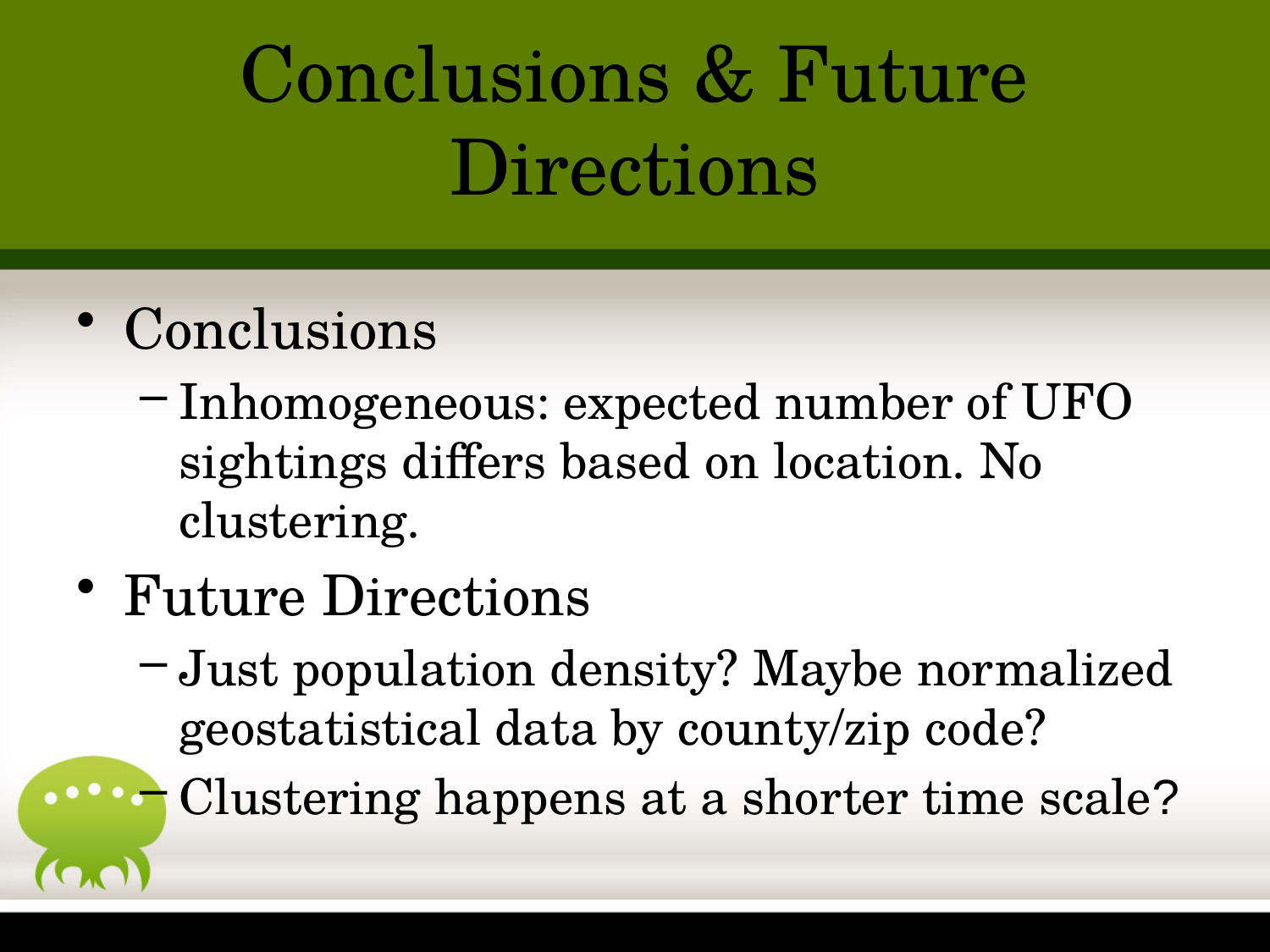

# Conclusions & Future Directions
Conclusions
Inhomogeneous: expected number of UFO sightings differs based on location. No clustering.
Future Directions
Just population density? Maybe normalized geostatistical data by county/zip code?
Clustering happens at a shorter time scale?